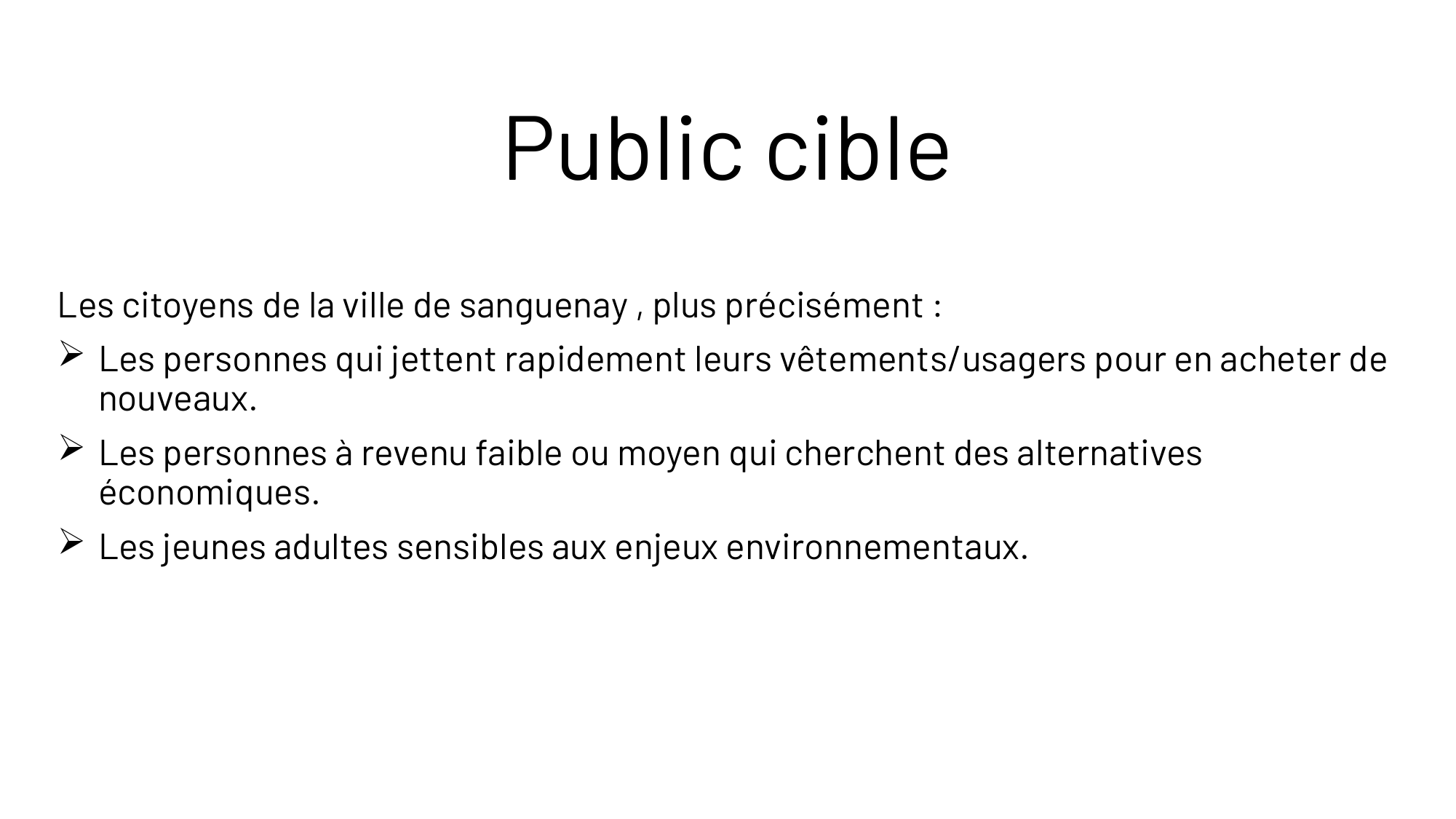

# Public cible
Les citoyens de la ville de sanguenay , plus précisément :
Les personnes qui jettent rapidement leurs vêtements/usagers pour en acheter de nouveaux.
Les personnes à revenu faible ou moyen qui cherchent des alternatives économiques.
Les jeunes adultes sensibles aux enjeux environnementaux.